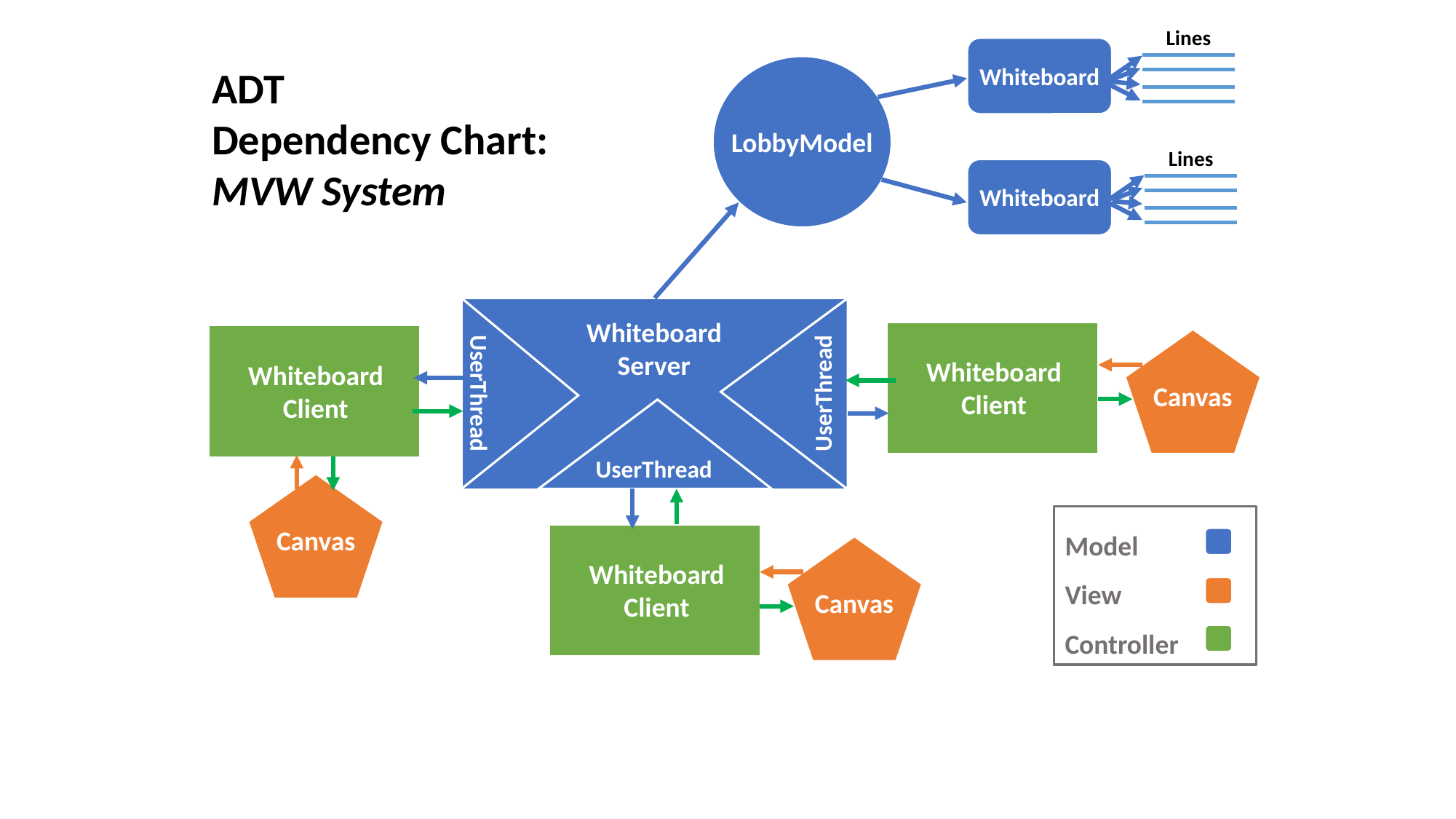

Lines

Whiteboard
ADT
Dependency Chart:
MVW System

LobbyModel
Lines

Whiteboard

Whiteboard Server
UserThread
UserThread
UserThread

Whiteboard Client

Whiteboard Client

Canvas

Canvas
Model
View
Controller

Whiteboard Client

Canvas